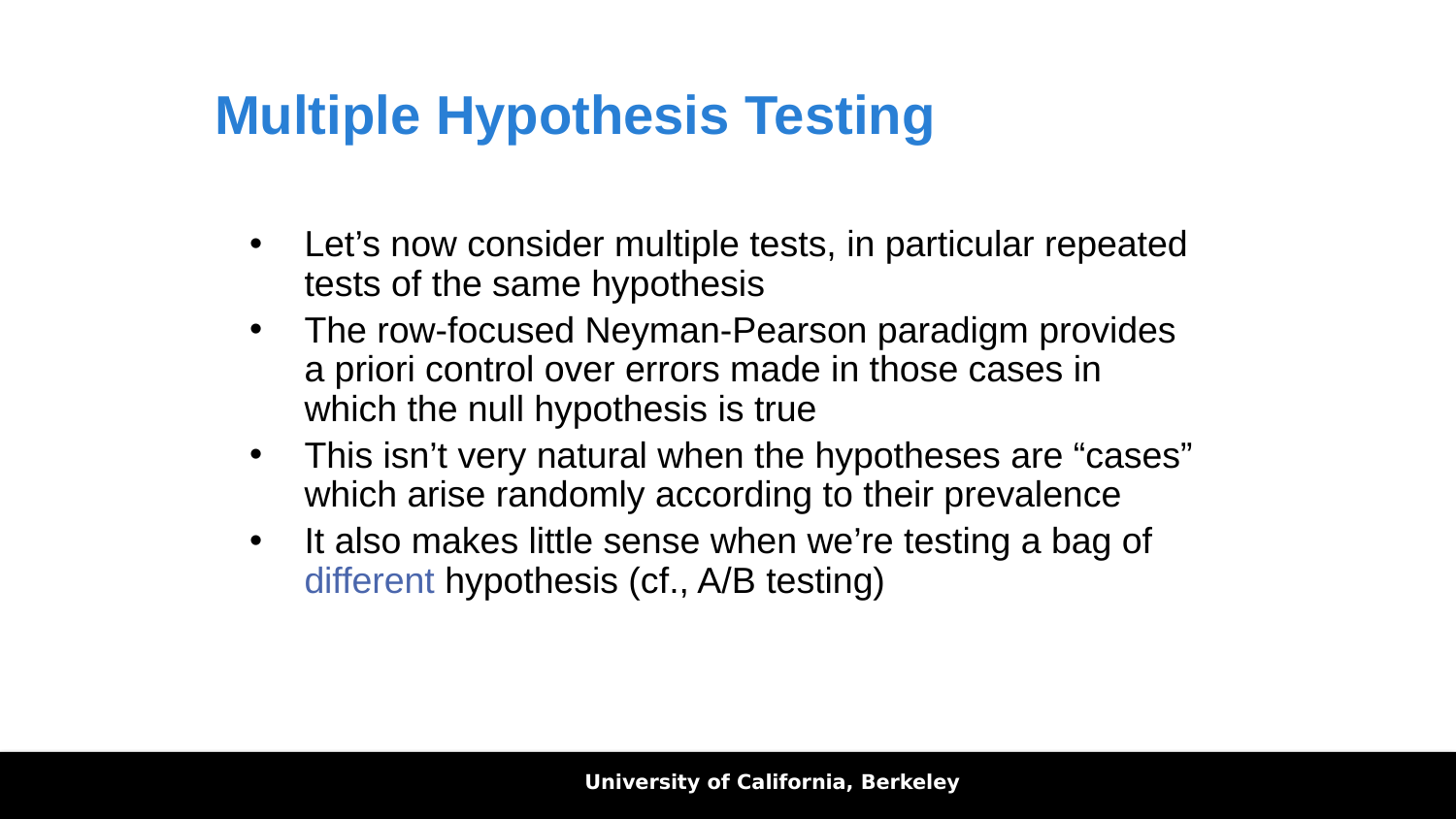

# Multiple Hypothesis Testing
Let’s now consider multiple tests, in particular repeated tests of the same hypothesis
The row-focused Neyman-Pearson paradigm provides a priori control over errors made in those cases in which the null hypothesis is true
This isn’t very natural when the hypotheses are “cases” which arise randomly according to their prevalence
It also makes little sense when we’re testing a bag of different hypothesis (cf., A/B testing)

University of California, Berkeley